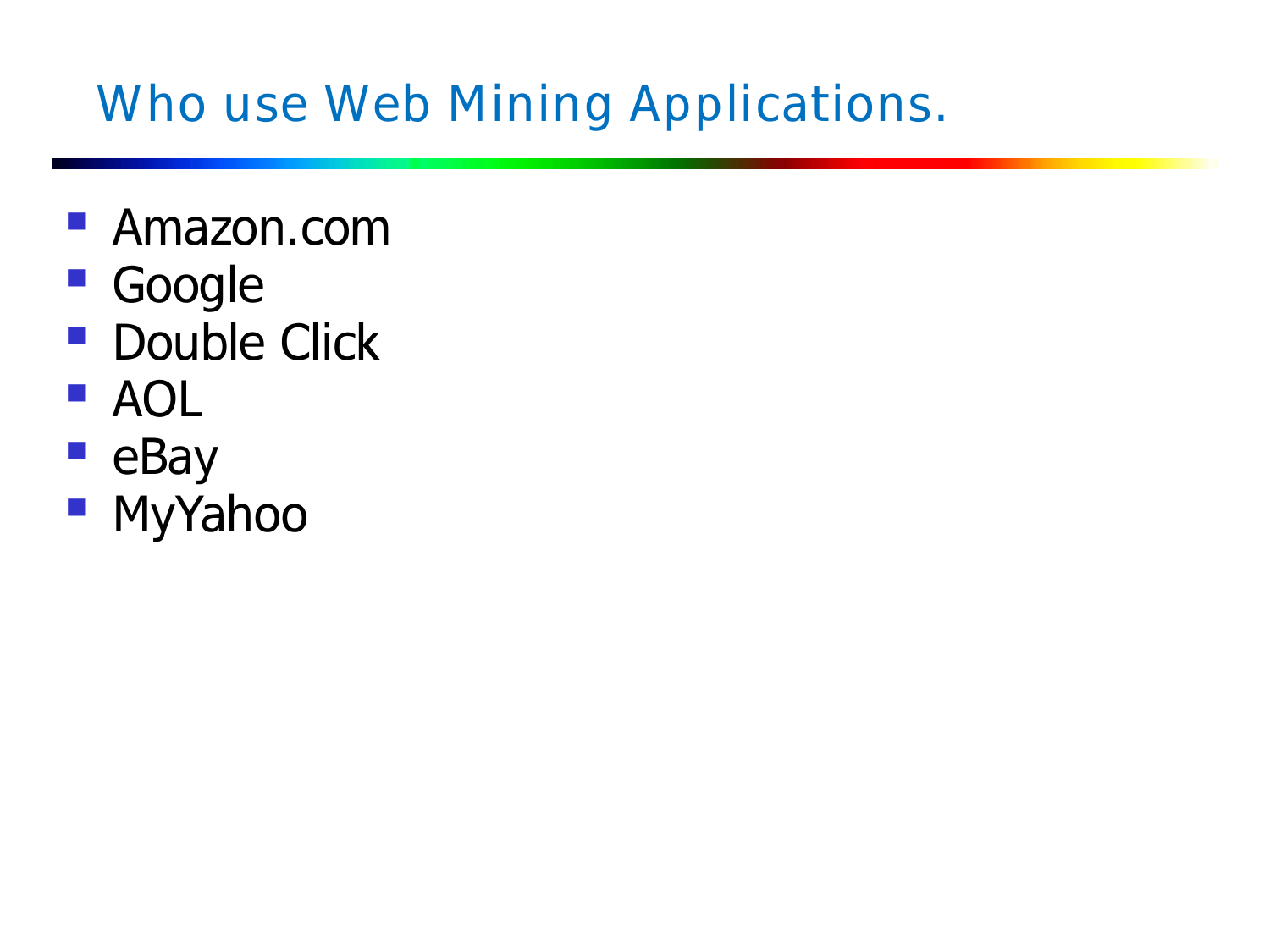

# Who use Web Mining Applications.
Amazon.com
Google
Double Click
AOL
eBay
MyYahoo